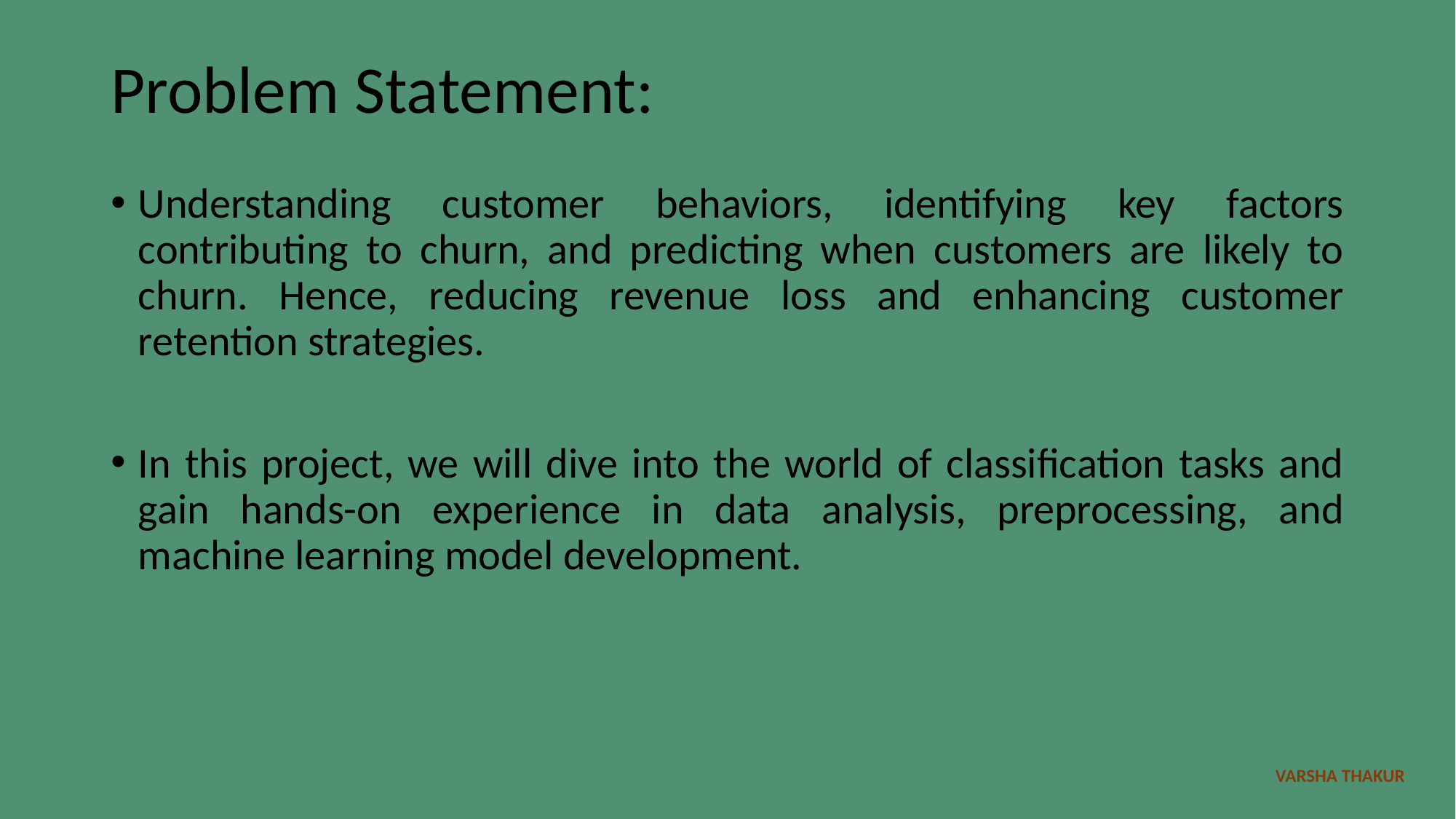

# Problem Statement:
Understanding customer behaviors, identifying key factors contributing to churn, and predicting when customers are likely to churn. Hence, reducing revenue loss and enhancing customer retention strategies.

In this project, we will dive into the world of classification tasks and gain hands-on experience in data analysis, preprocessing, and machine learning model development.
VARSHA THAKUR